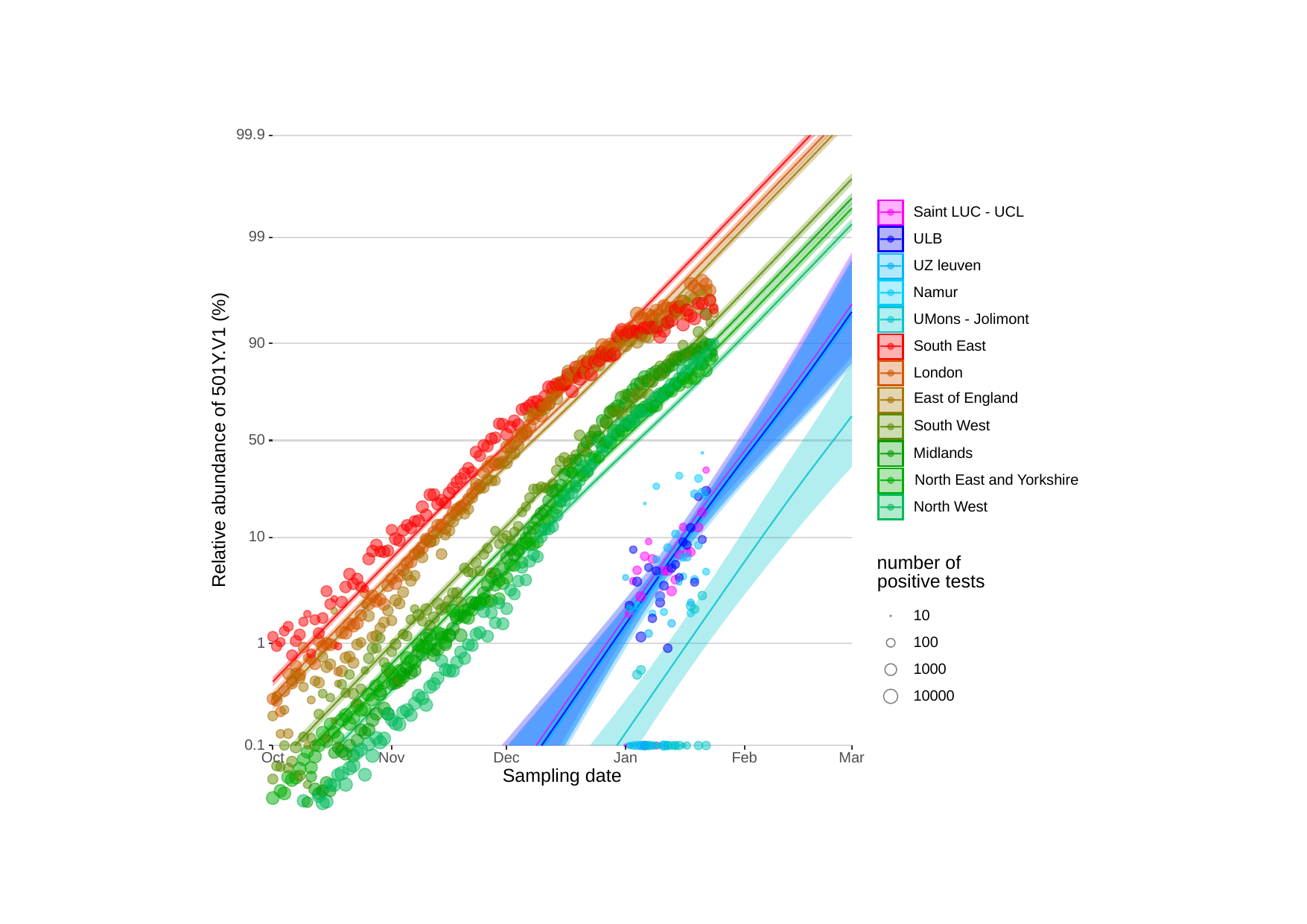

99.9

Saint LUC - UCL

99
ULB

UZ leuven

Namur

UMons - Jolimont

90

South East

London

East of England

South West

Relative abundance of 501Y.V1 (%)

50

Midlands

North East and Yorkshire

North West

10

number of

positive tests

10

100

1

1000

10000

0.1

Oct
Jan
Nov
Dec
Feb
Mar

Sampling date